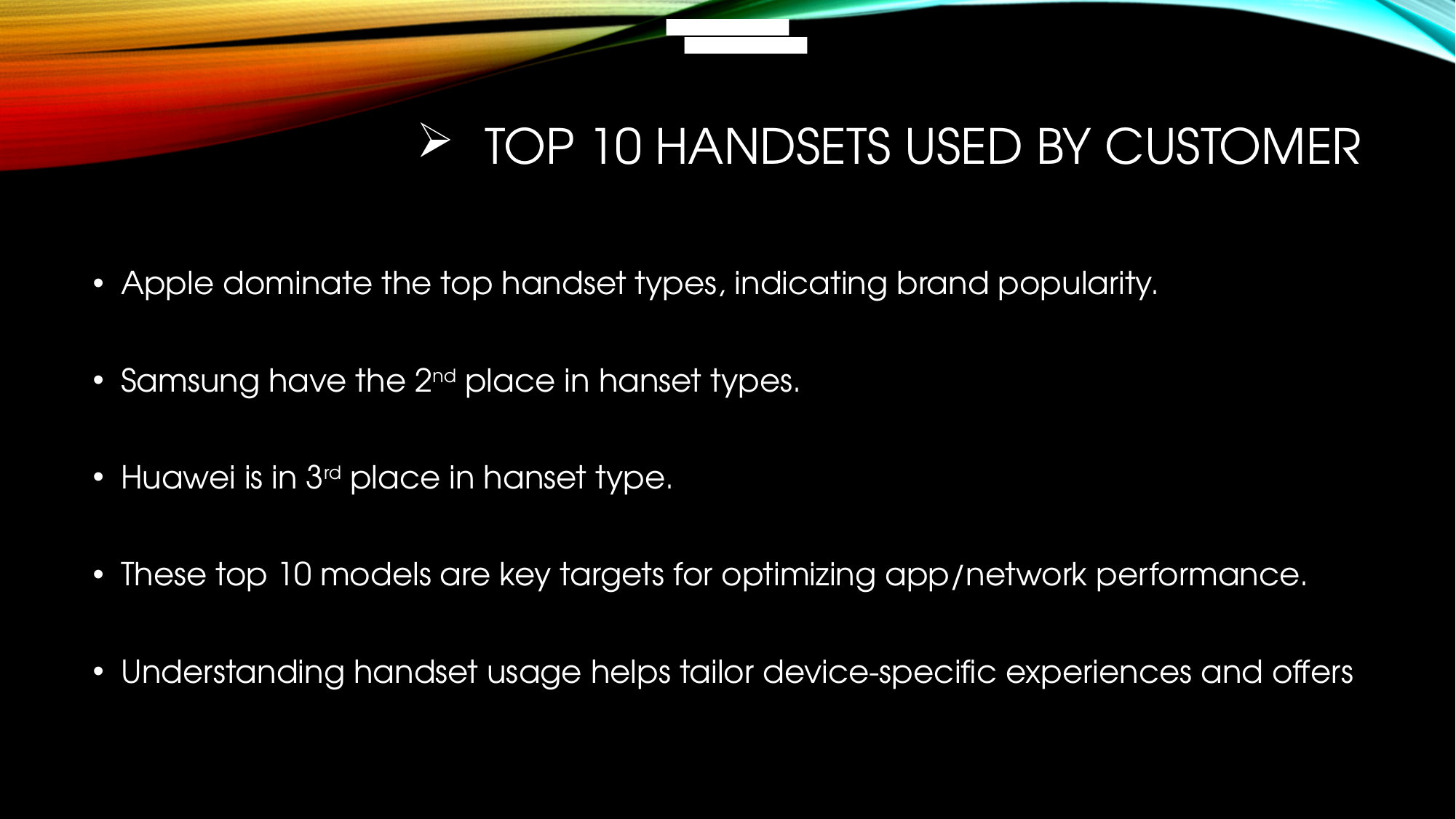

Huawei B528S-23A
Huawei B528S-23A
# Top 10 handsets used by customer
Apple dominate the top handset types, indicating brand popularity.

Samsung have the 2nd place in hanset types.

Huawei is in 3rd place in hanset type.

These top 10 models are key targets for optimizing app/network performance.

Understanding handset usage helps tailor device-specific experiences and offers